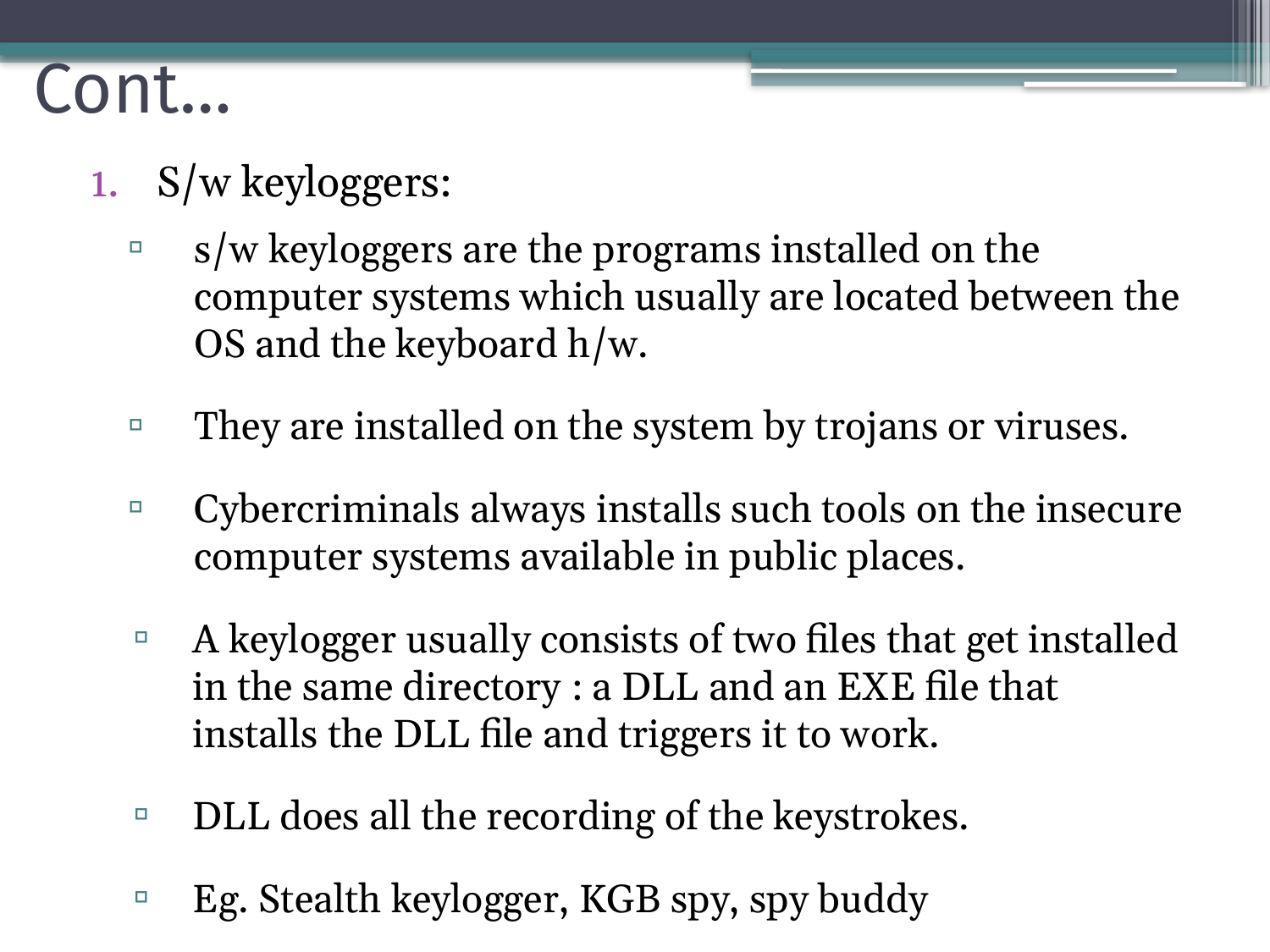

# Cont…
S/w keyloggers:

s/w keyloggers are the programs installed on the computer systems which usually are located between the OS and the keyboard h/w.

They are installed on the system by trojans or viruses.

Cybercriminals always installs such tools on the insecure computer systems available in public places.

A keylogger usually consists of two files that get installed in the same directory : a DLL and an EXE file that installs the DLL file and triggers it to work.

DLL does all the recording of the keystrokes.

Eg. Stealth keylogger, KGB spy, spy buddy